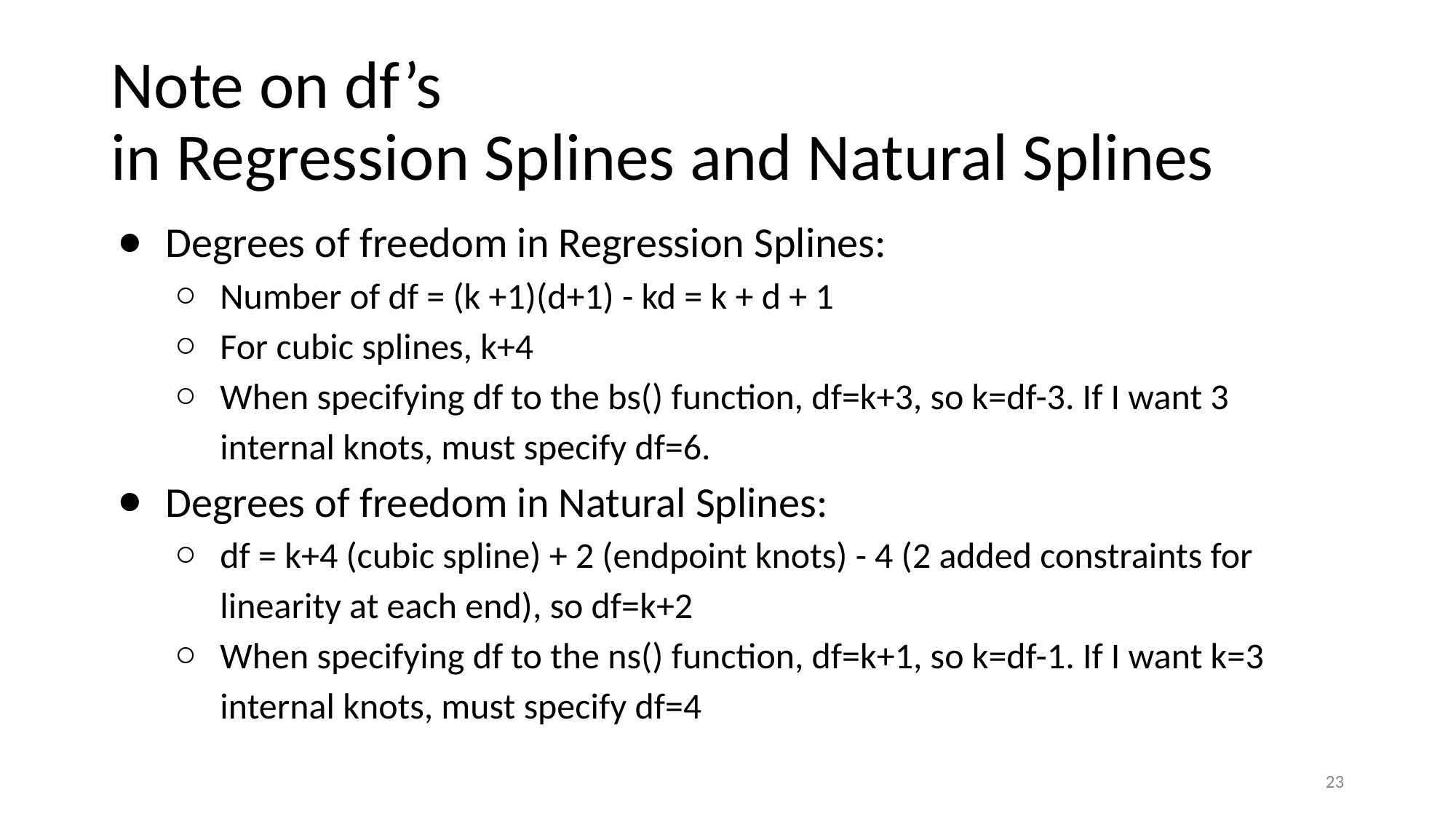

# Note on df’s
in Regression Splines and Natural Splines
Degrees of freedom in Regression Splines:
Number of df = (k +1)(d+1) - kd = k + d + 1
For cubic splines, k+4
When specifying df to the bs() function, df=k+3, so k=df-3. If I want 3 internal knots, must specify df=6.
Degrees of freedom in Natural Splines:
df = k+4 (cubic spline) + 2 (endpoint knots) - 4 (2 added constraints for linearity at each end), so df=k+2
When specifying df to the ns() function, df=k+1, so k=df-1. If I want k=3 internal knots, must specify df=4
23